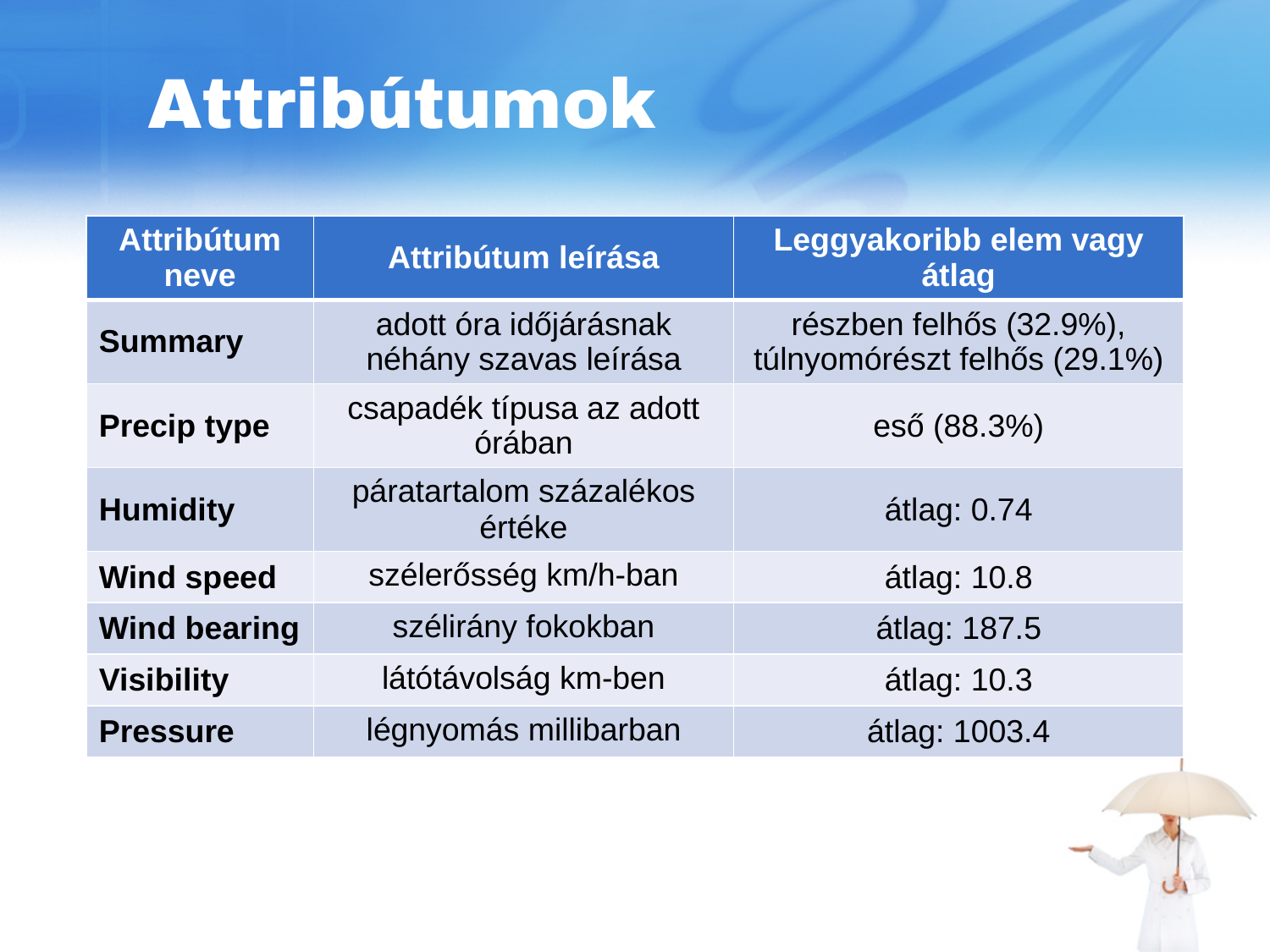

# Attribútumok
| Attribútum neve | Attribútum leírása | Leggyakoribb elem vagy átlag |
| --- | --- | --- |
| Summary | adott óra időjárásnak néhány szavas leírása | részben felhős (32.9%), túlnyomórészt felhős (29.1%) |
| Precip type | csapadék típusa az adott órában | eső (88.3%) |
| Humidity | páratartalom százalékos értéke | átlag: 0.74 |
| Wind speed | szélerősség km/h-ban | átlag: 10.8 |
| Wind bearing | szélirány fokokban | átlag: 187.5 |
| Visibility | látótávolság km-ben | átlag: 10.3 |
| Pressure | légnyomás millibarban | átlag: 1003.4 |